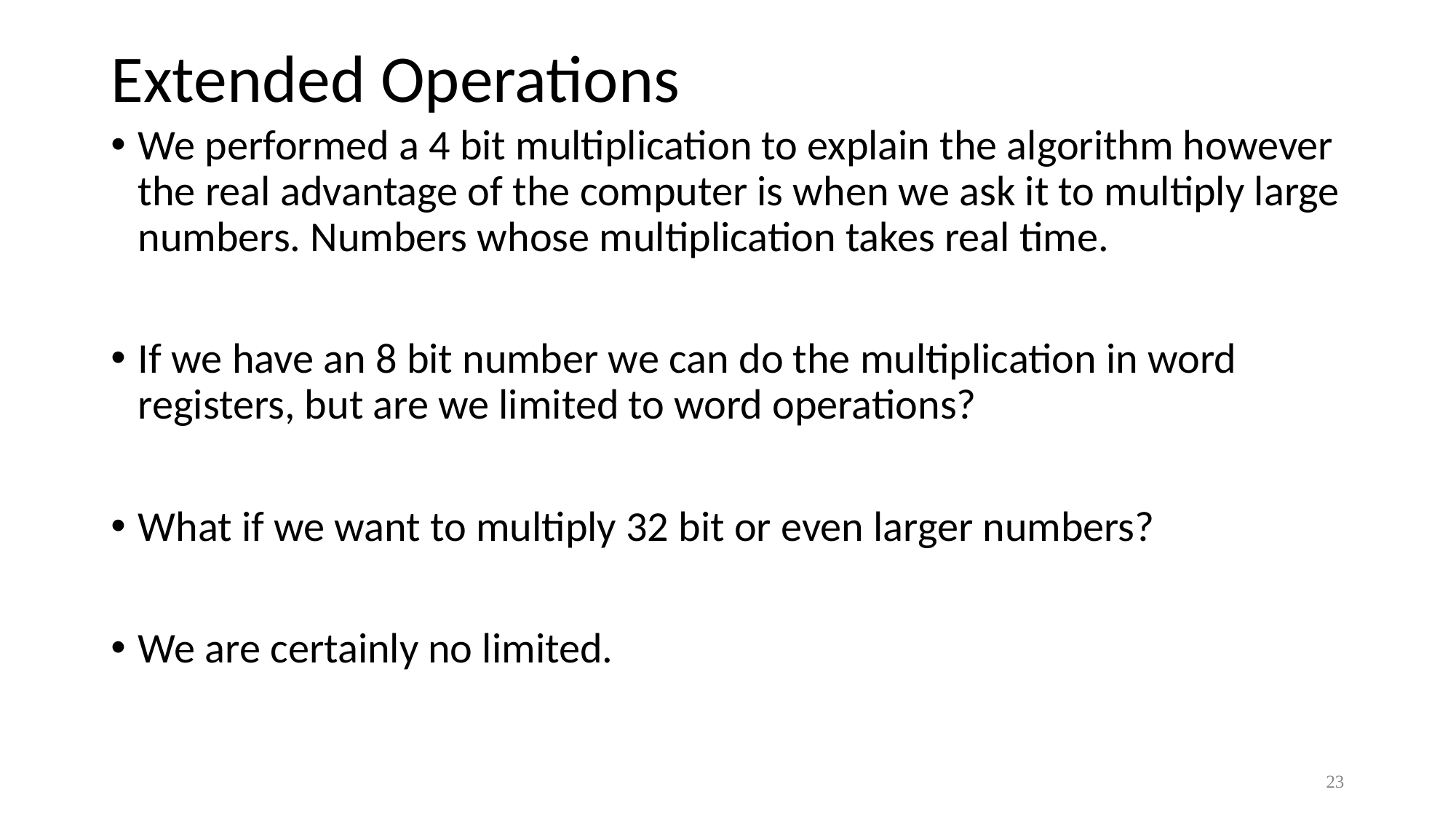

# Extended Operations
We performed a 4 bit multiplication to explain the algorithm however the real advantage of the computer is when we ask it to multiply large numbers. Numbers whose multiplication takes real time.

If we have an 8 bit number we can do the multiplication in word registers, but are we limited to word operations?

What if we want to multiply 32 bit or even larger numbers?

We are certainly no limited.
23